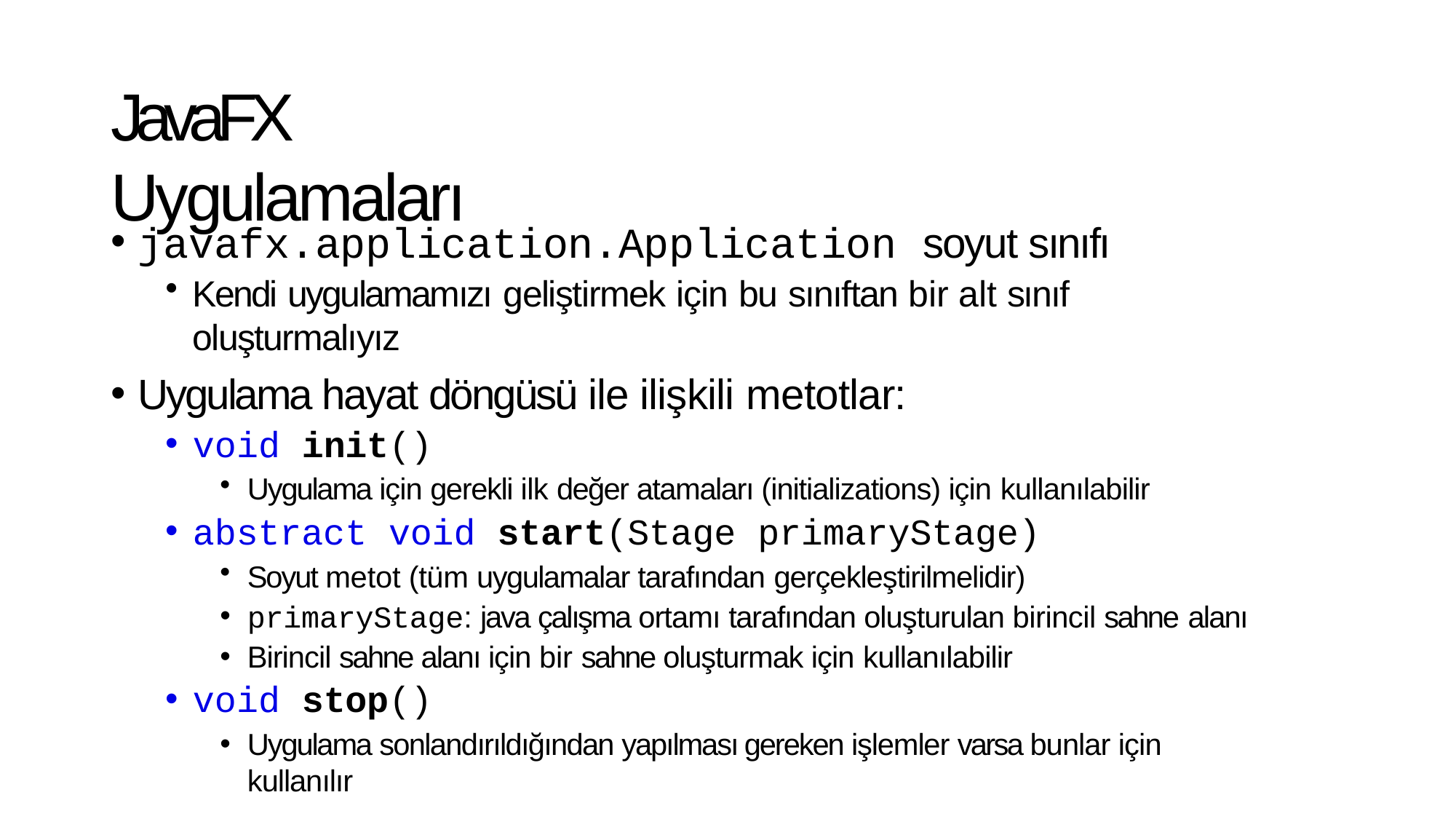

# JavaFX Uygulamaları
javafx.application.Application soyut sınıfı
Kendi uygulamamızı geliştirmek için bu sınıftan bir alt sınıf oluşturmalıyız
Uygulama hayat döngüsü ile ilişkili metotlar:
void init()
Uygulama için gerekli ilk değer atamaları (initializations) için kullanılabilir
abstract void start(Stage primaryStage)
Soyut metot (tüm uygulamalar tarafından gerçekleştirilmelidir)
primaryStage: java çalışma ortamı tarafından oluşturulan birincil sahne alanı
Birincil sahne alanı için bir sahne oluşturmak için kullanılabilir
void stop()
Uygulama sonlandırıldığından yapılması gereken işlemler varsa bunlar için kullanılır